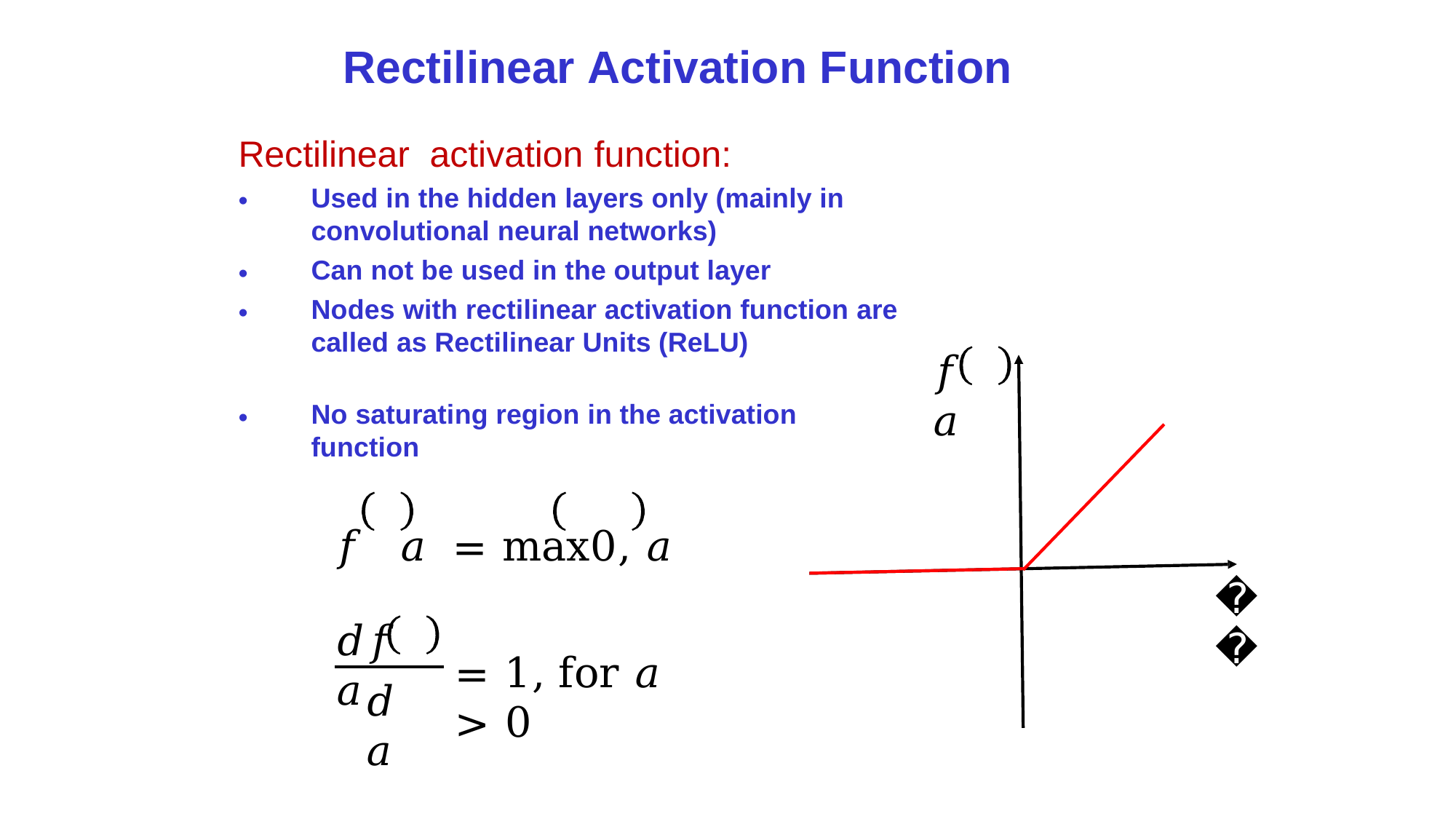

# Rectilinear Activation Function
Rectilinear	activation function:
Used in the hidden layers only (mainly in convolutional neural networks)
Can not be used in the output layer
Nodes with rectilinear activation function are called as Rectilinear Units (ReLU)
•
•
•
𝑓	𝑎

No saturating region in the activation function

𝑓	𝑎	= max	0, 𝑎
•

𝑎
𝑑𝑓	𝑎

= 1, for 𝑎 > 0

𝑑𝑎
12